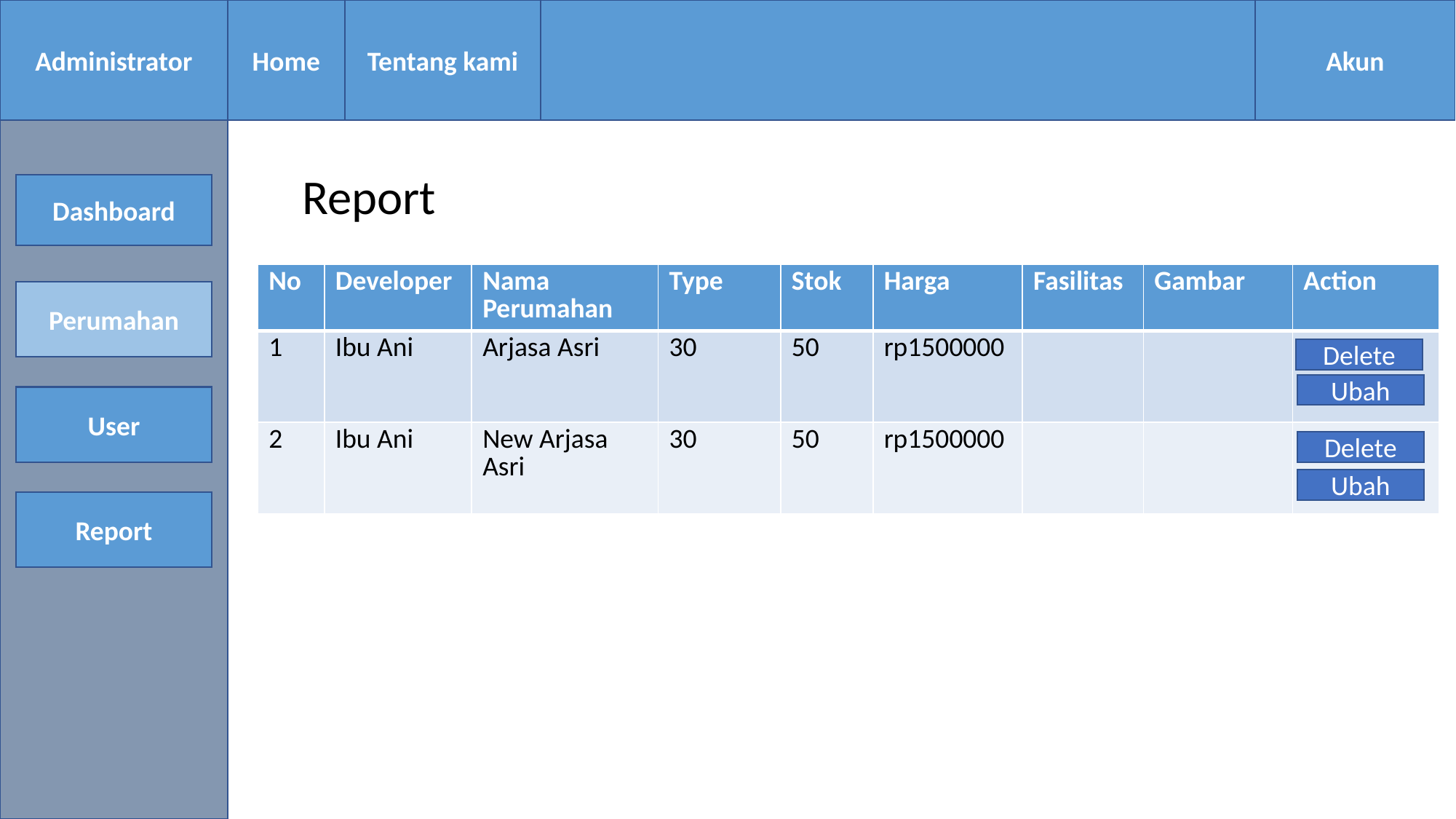

Home

Tentang kami
Administrator
Akun

Report
Dashboard
| No | Developer | Nama Perumahan | Type | Stok | Harga | Fasilitas | Gambar | Action |
| --- | --- | --- | --- | --- | --- | --- | --- | --- |
| 1 | Ibu Ani | Arjasa Asri | 30 | 50 | rp1500000 |  |  |  |
| 2 | Ibu Ani | New Arjasa Asri | 30 | 50 | rp1500000 |  |  |  |
Perumahan
Delete
Ubah
User
Delete
Ubah
Report